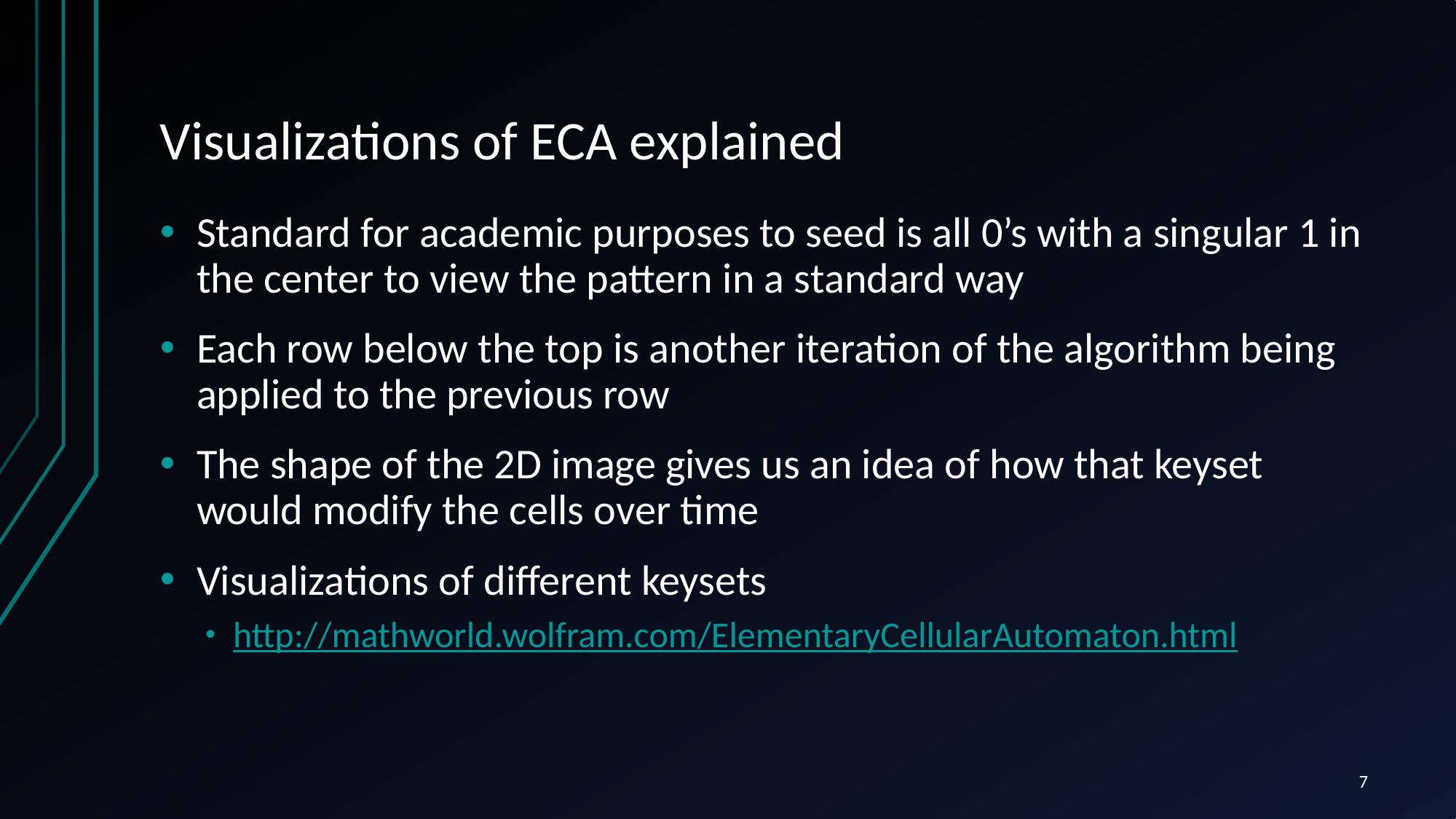

# Visualizations of ECA explained
Standard for academic purposes to seed is all 0’s with a singular 1 in the center to view the pattern in a standard way
Each row below the top is another iteration of the algorithm being applied to the previous row
The shape of the 2D image gives us an idea of how that keyset would modify the cells over time
Visualizations of different keysets
http://mathworld.wolfram.com/ElementaryCellularAutomaton.html
7